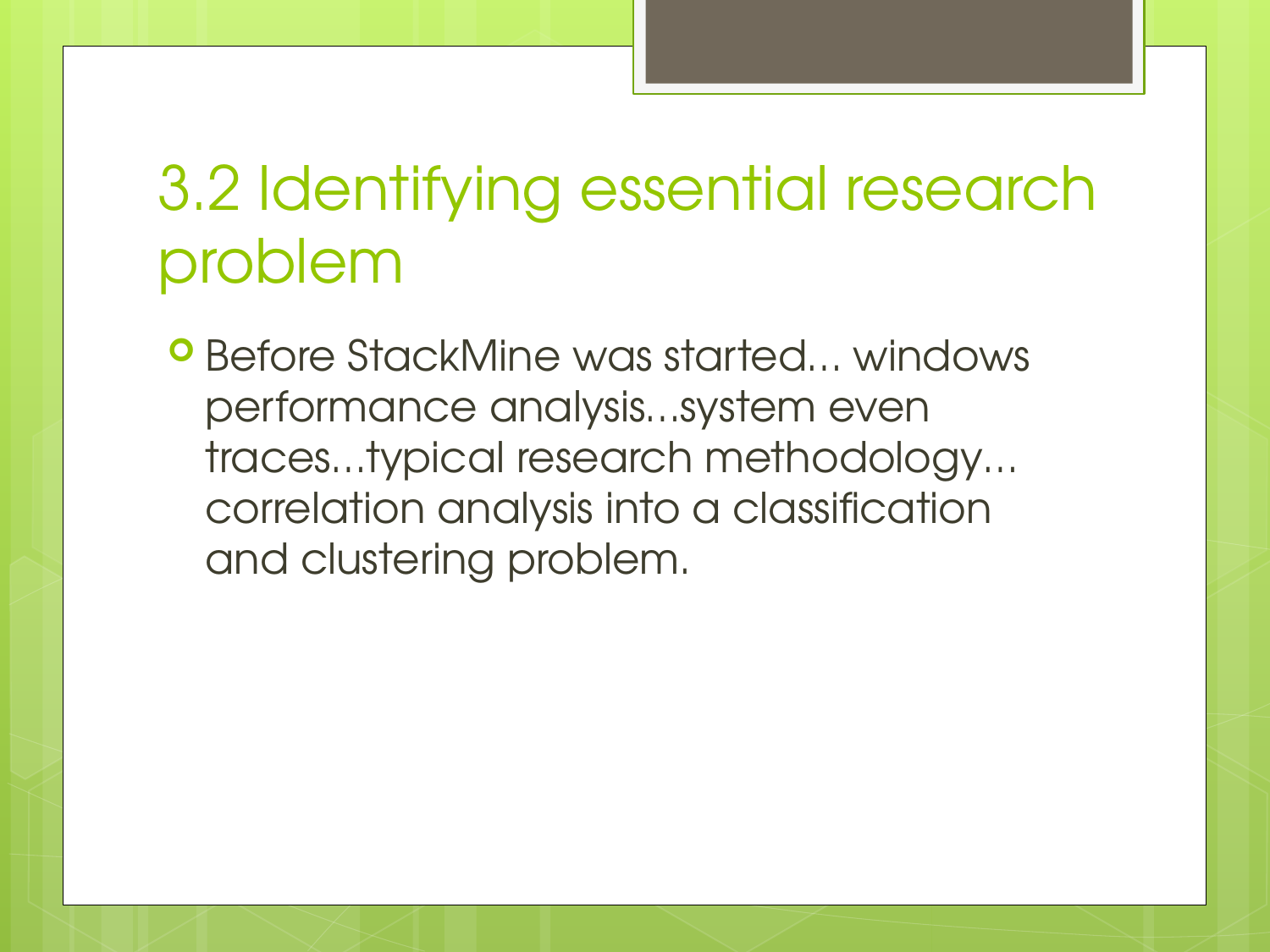

# 3.2 Identifying essential research problem
Before StackMine was started… windows performance analysis…system even traces…typical research methodology… correlation analysis into a classification and clustering problem.